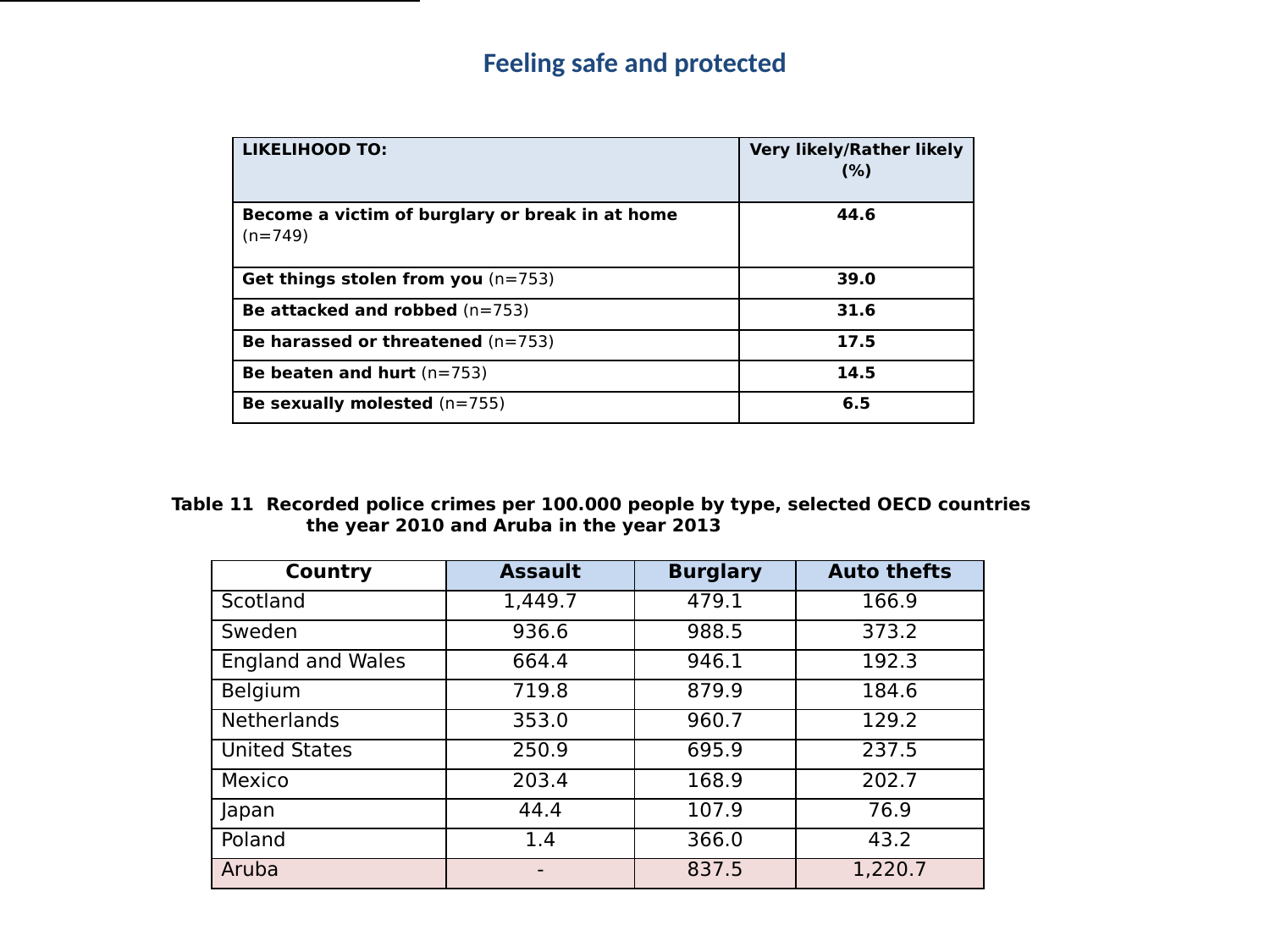

# Feeling safe and protected
| LIKELIHOOD TO: | Very likely/Rather likely (%) |
| --- | --- |
| Become a victim of burglary or break in at home (n=749) | 44.6 |
| Get things stolen from you (n=753) | 39.0 |
| Be attacked and robbed (n=753) | 31.6 |
| Be harassed or threatened (n=753) | 17.5 |
| Be beaten and hurt (n=753) | 14.5 |
| Be sexually molested (n=755) | 6.5 |
Table 11  Recorded police crimes per 100.000 people by type, selected OECD countries
                      the year 2010 and Aruba in the year 2013
| Country | Assault | Burglary | Auto thefts |
| --- | --- | --- | --- |
| Scotland | 1,449.7 | 479.1 | 166.9 |
| Sweden | 936.6 | 988.5 | 373.2 |
| England and Wales | 664.4 | 946.1 | 192.3 |
| Belgium | 719.8 | 879.9 | 184.6 |
| Netherlands | 353.0 | 960.7 | 129.2 |
| United States | 250.9 | 695.9 | 237.5 |
| Mexico | 203.4 | 168.9 | 202.7 |
| Japan | 44.4 | 107.9 | 76.9 |
| Poland | 1.4 | 366.0 | 43.2 |
| Aruba | - | 837.5 | 1,220.7 |